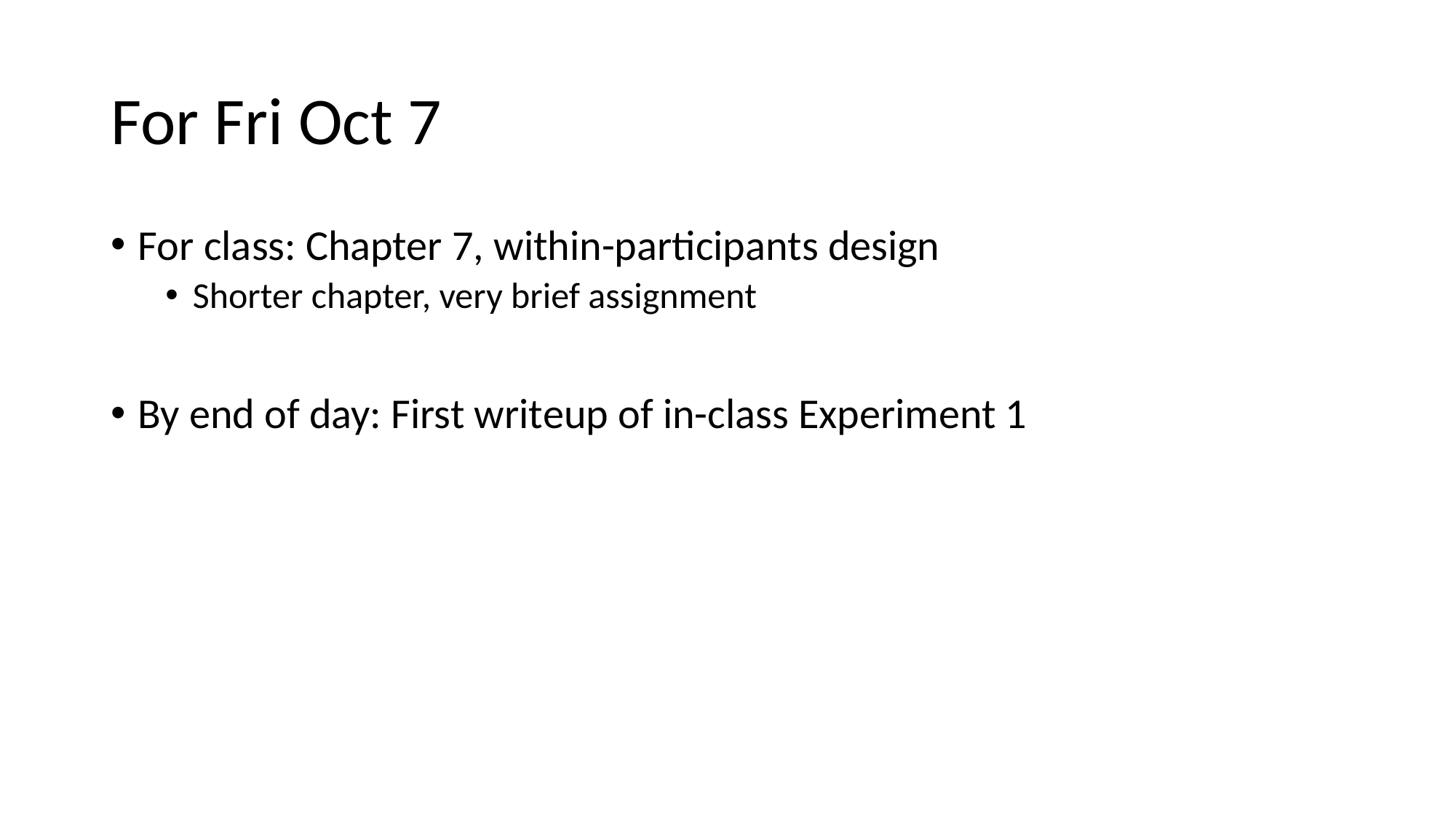

# For Fri Oct 7
For class: Chapter 7, within-participants design
Shorter chapter, very brief assignment

By end of day: First writeup of in-class Experiment 1